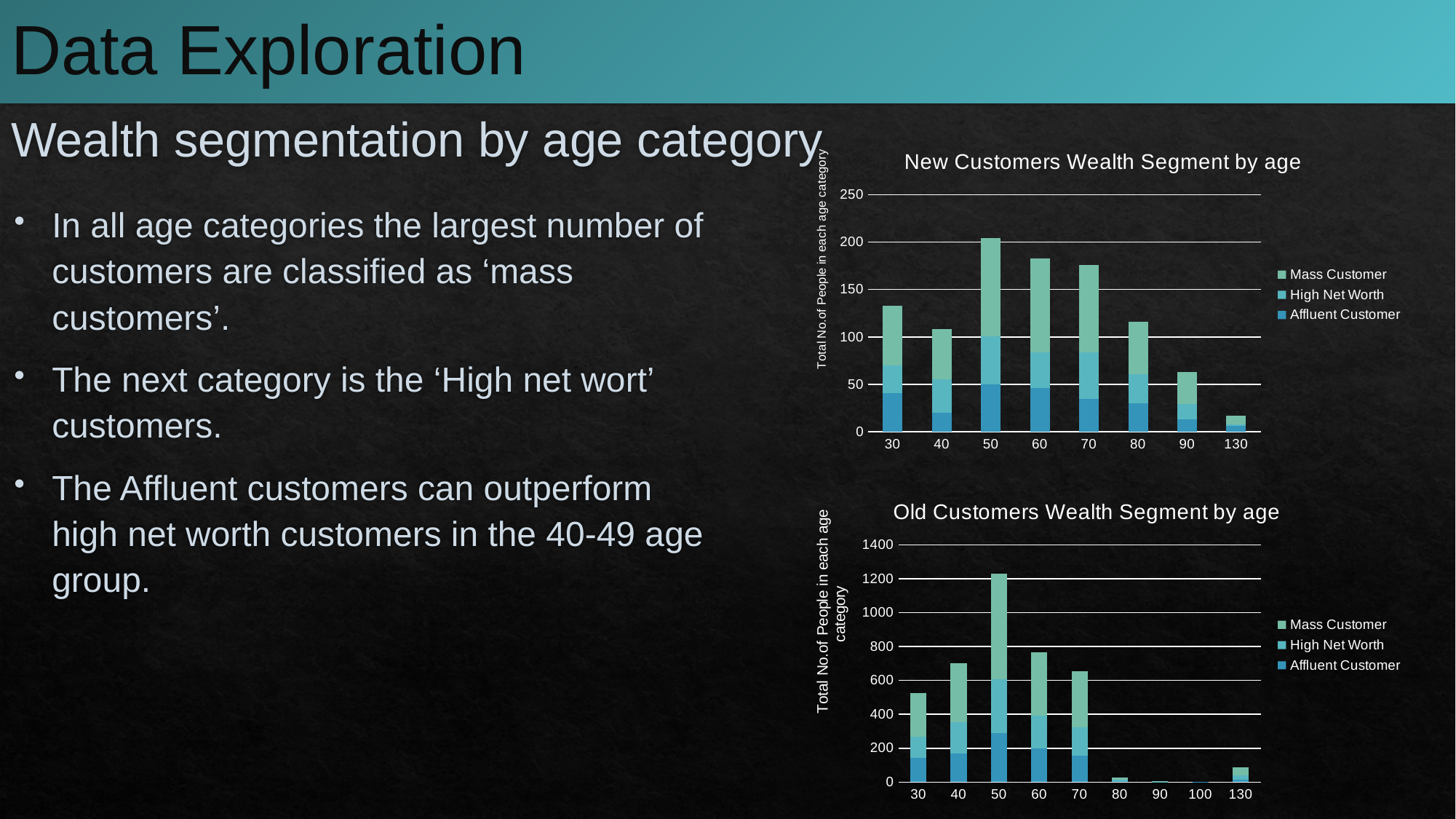

Data Exploration
# Wealth segmentation by age category

### Chart:  New Customers Wealth Segment by age

| Category | Affluent Customer | High Net Worth | Mass Customer |
|---|---|---|---|
| 30 | 41.0 | 29.0 | 63.0 |
| 40 | 20.0 | 35.0 | 53.0 |
| 50 | 50.0 | 51.0 | 103.0 |
| 60 | 46.0 | 38.0 | 99.0 |
| 70 | 35.0 | 49.0 | 92.0 |
| 80 | 30.0 | 31.0 | 55.0 |
| 90 | 13.0 | 16.0 | 34.0 |
| 130 | 6.0 | 2.0 | 9.0 |
In all age categories the largest number of customers are classified as ‘mass customers’.
The next category is the ‘High net wort’ customers.
The Affluent customers can outperform high net worth customers in the 40-49 age group.

### Chart:  Old Customers Wealth Segment by age

| Category | Affluent Customer | High Net Worth | Mass Customer |
|---|---|---|---|
| 30 | 145.0 | 121.0 | 258.0 |
| 40 | 168.0 | 184.0 | 351.0 |
| 50 | 288.0 | 320.0 | 621.0 |
| 60 | 199.0 | 192.0 | 377.0 |
| 70 | 155.0 | 169.0 | 331.0 |
| 80 | 5.0 | 9.0 | 14.0 |
| 90 | 1.0 | 1.0 | 2.0 |
| 100 | 1.0 | None | None |
| 130 | 16.0 | 25.0 | 46.0 |